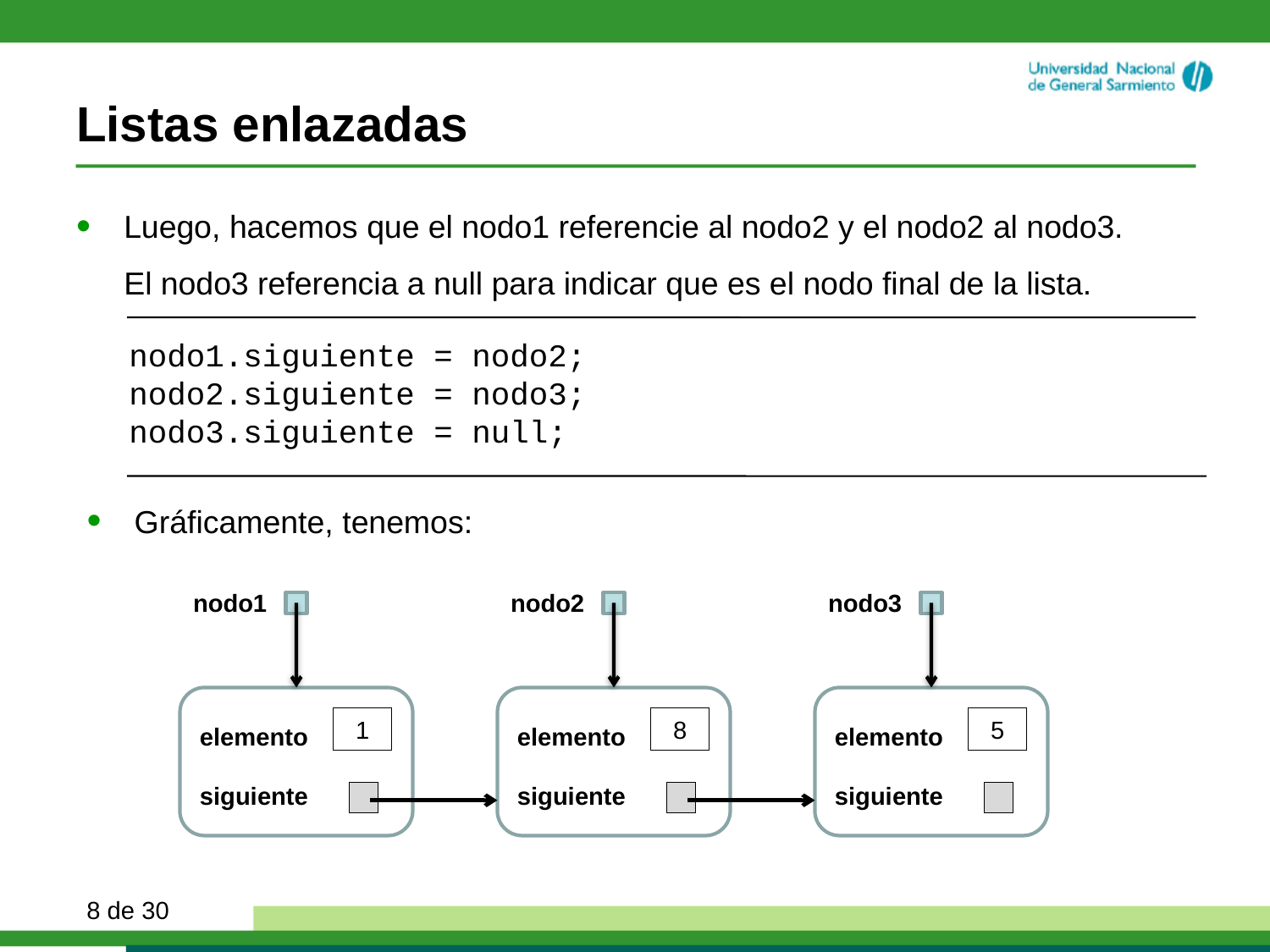

# Listas enlazadas
Luego, hacemos que el nodo1 referencie al nodo2 y el nodo2 al nodo3.
El nodo3 referencia a null para indicar que es el nodo final de la lista.

nodo1.siguiente = nodo2;
nodo2.siguiente = nodo3;
nodo3.siguiente = null;

Gráficamente, tenemos:
nodo1

nodo2

nodo3

elemento

siguiente

1

elemento

siguiente

8

elemento

siguiente

5